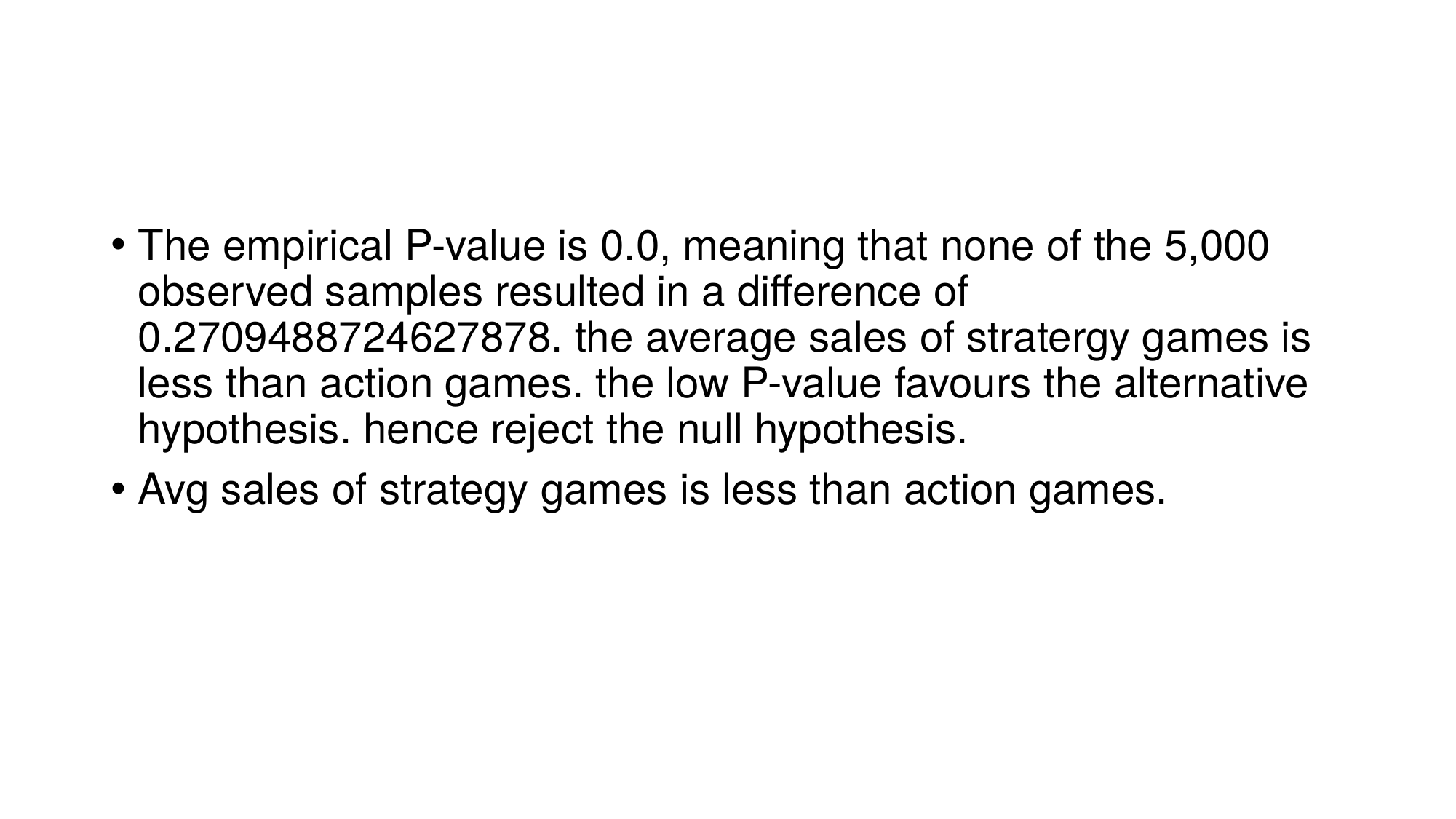

#
The empirical P-value is 0.0, meaning that none of the 5,000 observed samples resulted in a difference of 0.2709488724627878. the average sales of stratergy games is less than action games. the low P-value favours the alternative hypothesis. hence reject the null hypothesis.
Avg sales of strategy games is less than action games.